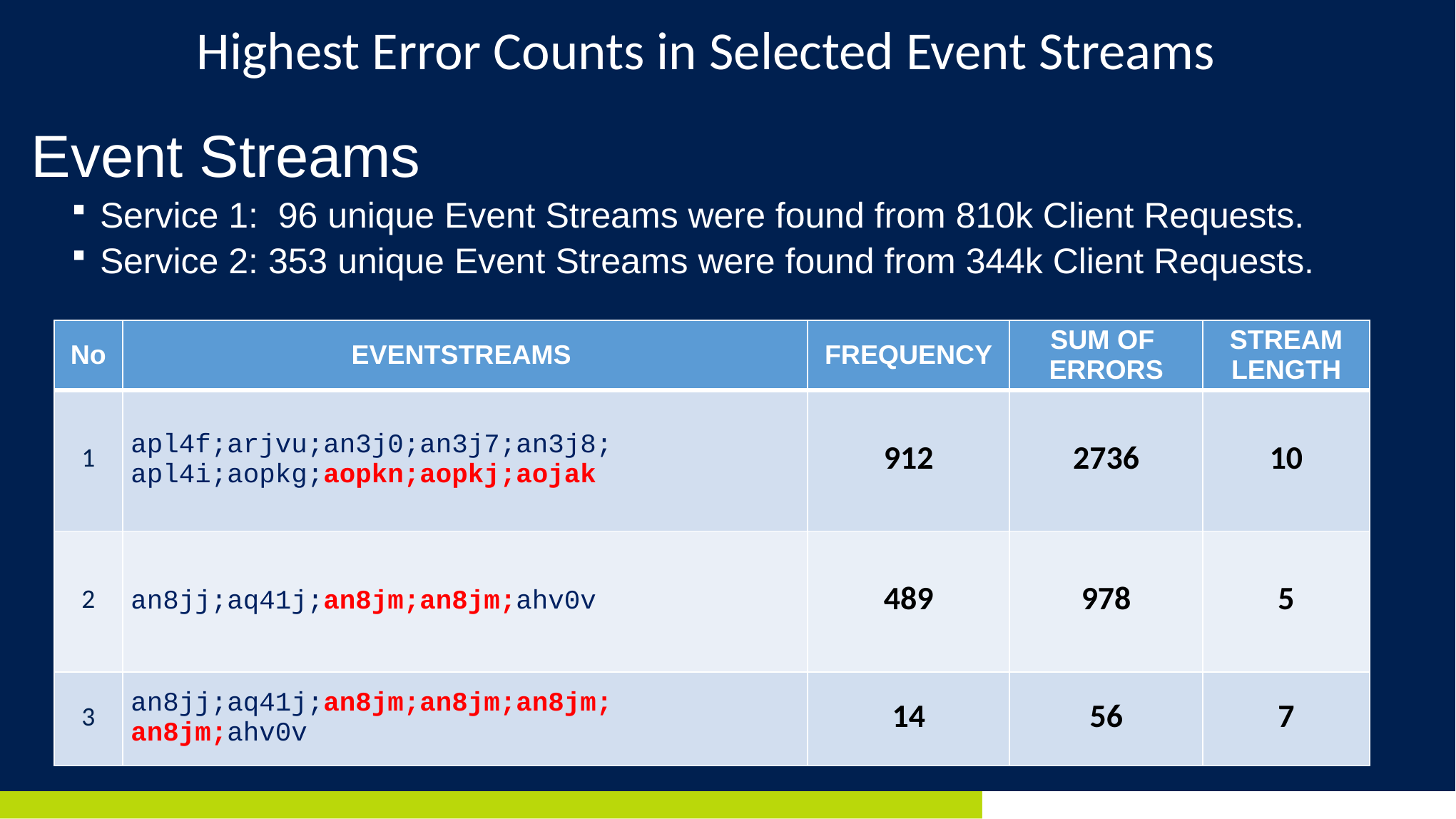

Highest Error Counts in Selected Event Streams
Event Streams
Service 1:  96 unique Event Streams were found from 810k Client Requests.
Service 2: 353 unique Event Streams were found from 344k Client Requests.
| No | EVENTSTREAMS | FREQUENCY | SUM OF ERRORS | STREAM LENGTH |
| --- | --- | --- | --- | --- |
| 1 | apl4f;arjvu;an3j0;an3j7;an3j8; apl4i;aopkg;aopkn;aopkj;aojak | 912 | 2736 | 10 |
| 2 | an8jj;aq41j;an8jm;an8jm;ahv0v | 489 | 978 | 5 |
| 3 | an8jj;aq41j;an8jm;an8jm;an8jm; an8jm;ahv0v | 14 | 56 | 7 |